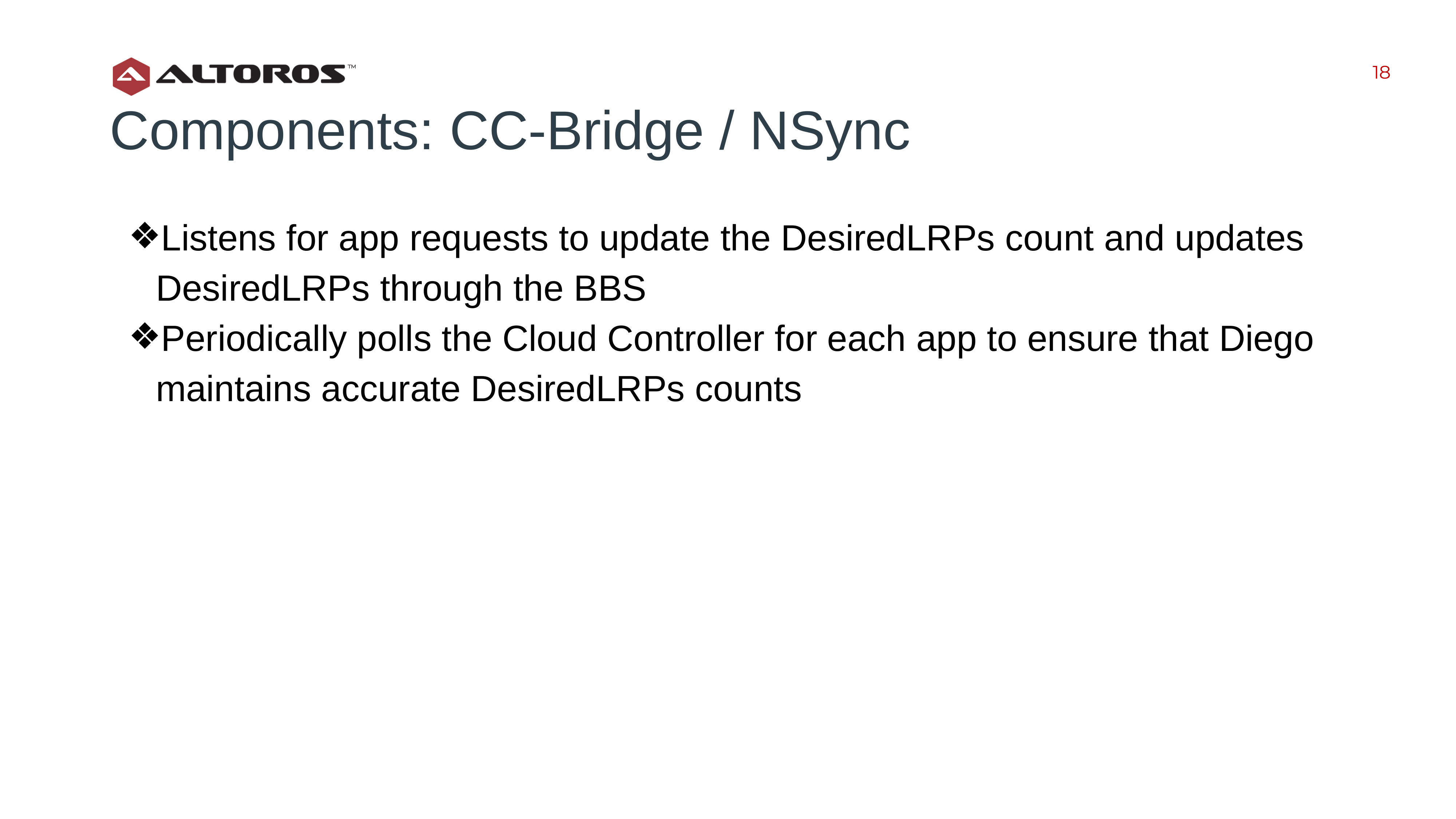

18
18
Components: CC-Bridge / NSync
Listens for app requests to update the DesiredLRPs count and updates DesiredLRPs through the BBS
Periodically polls the Cloud Controller for each app to ensure that Diego maintains accurate DesiredLRPs counts